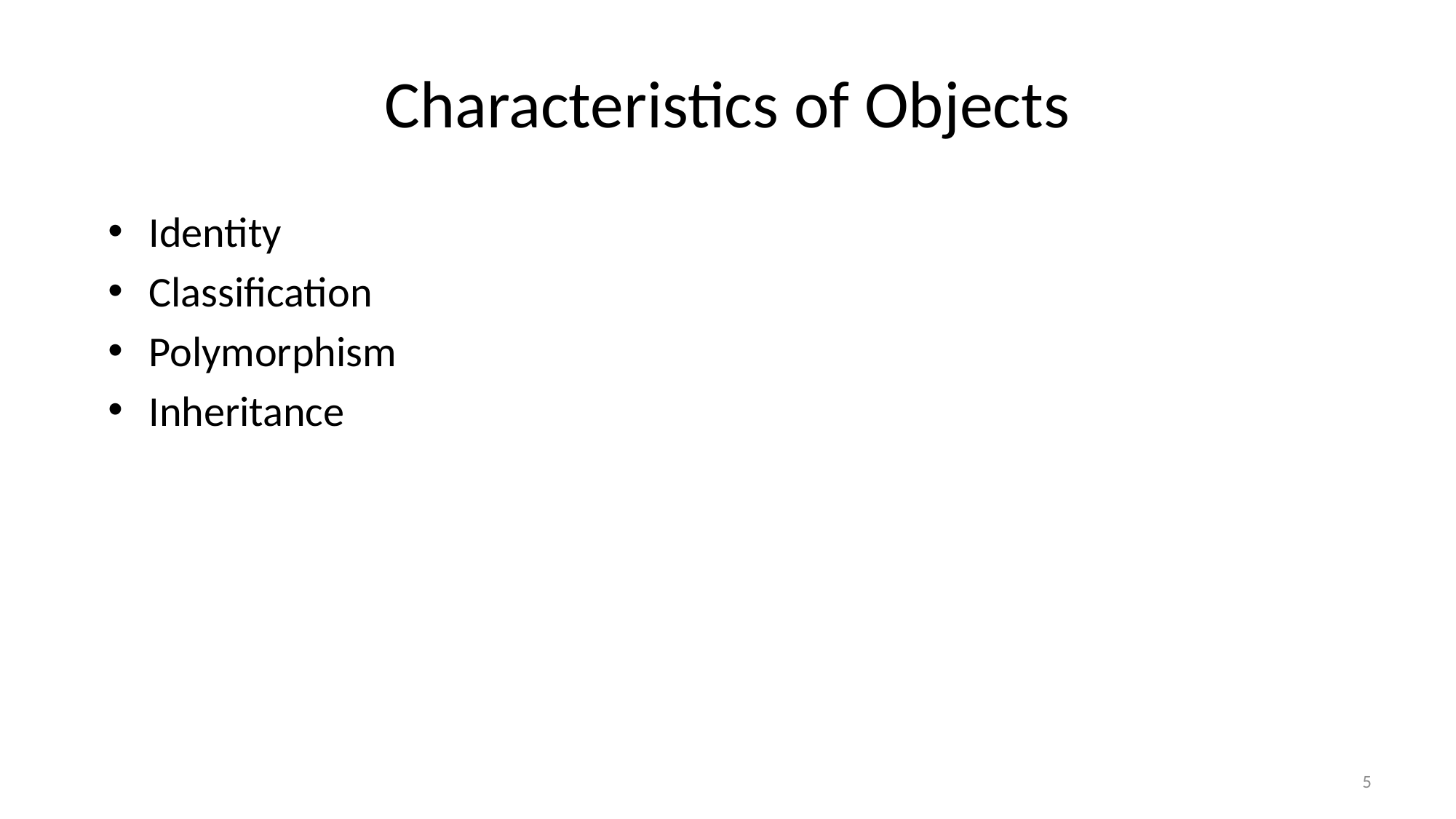

# Characteristics of Objects
Identity
Classification
Polymorphism
Inheritance

5